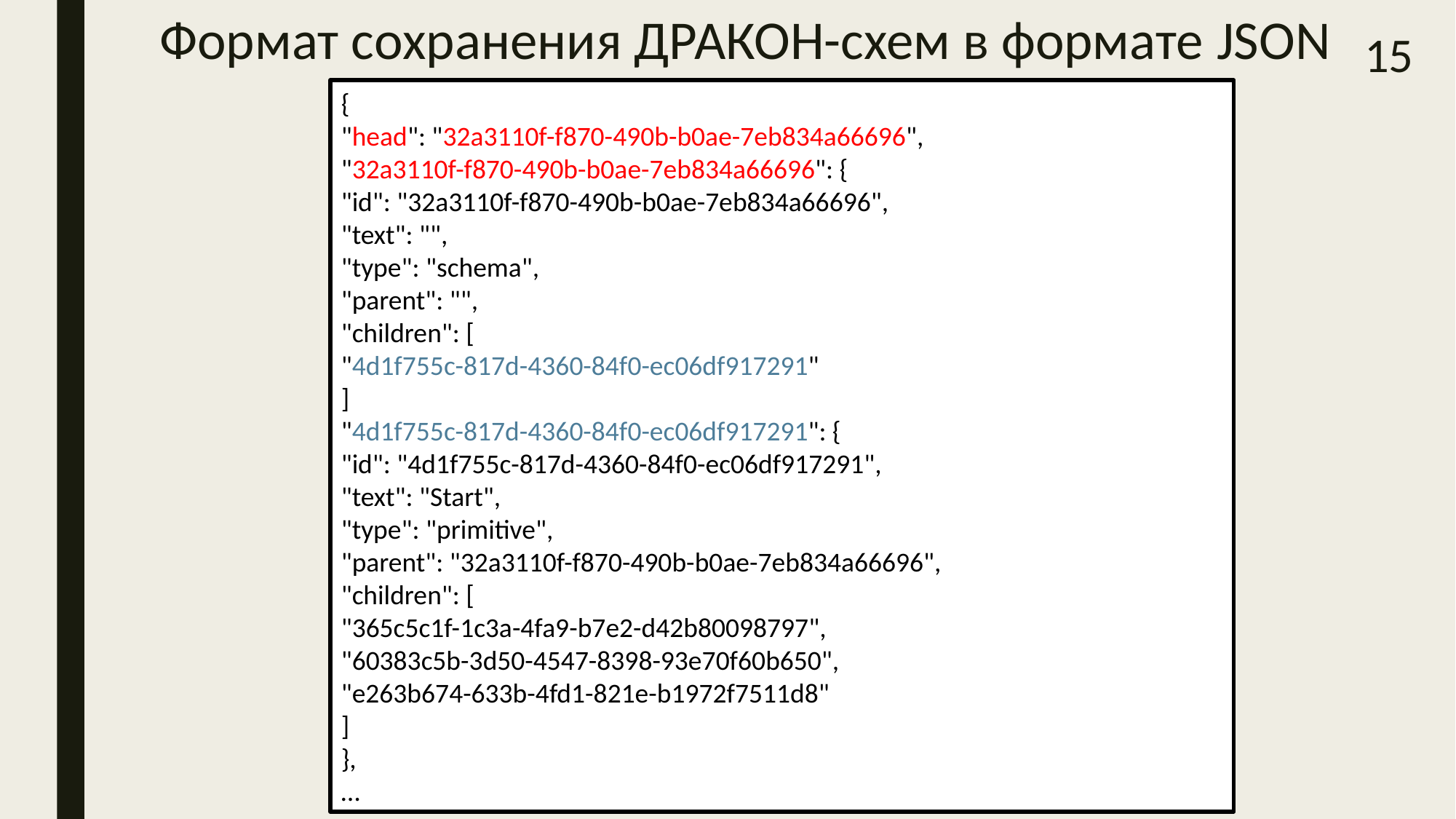

# Формат сохранения ДРАКОН-схем в формате JSON
15
{
"head": "32a3110f-f870-490b-b0ae-7eb834a66696",
"32a3110f-f870-490b-b0ae-7eb834a66696": {
"id": "32a3110f-f870-490b-b0ae-7eb834a66696",
"text": "",
"type": "schema",
"parent": "",
"children": [
"4d1f755c-817d-4360-84f0-ec06df917291"
]
"4d1f755c-817d-4360-84f0-ec06df917291": {
"id": "4d1f755c-817d-4360-84f0-ec06df917291",
"text": "Start",
"type": "primitive",
"parent": "32a3110f-f870-490b-b0ae-7eb834a66696",
"children": [
"365c5c1f-1c3a-4fa9-b7e2-d42b80098797",
"60383c5b-3d50-4547-8398-93e70f60b650",
"e263b674-633b-4fd1-821e-b1972f7511d8"
]
},
…